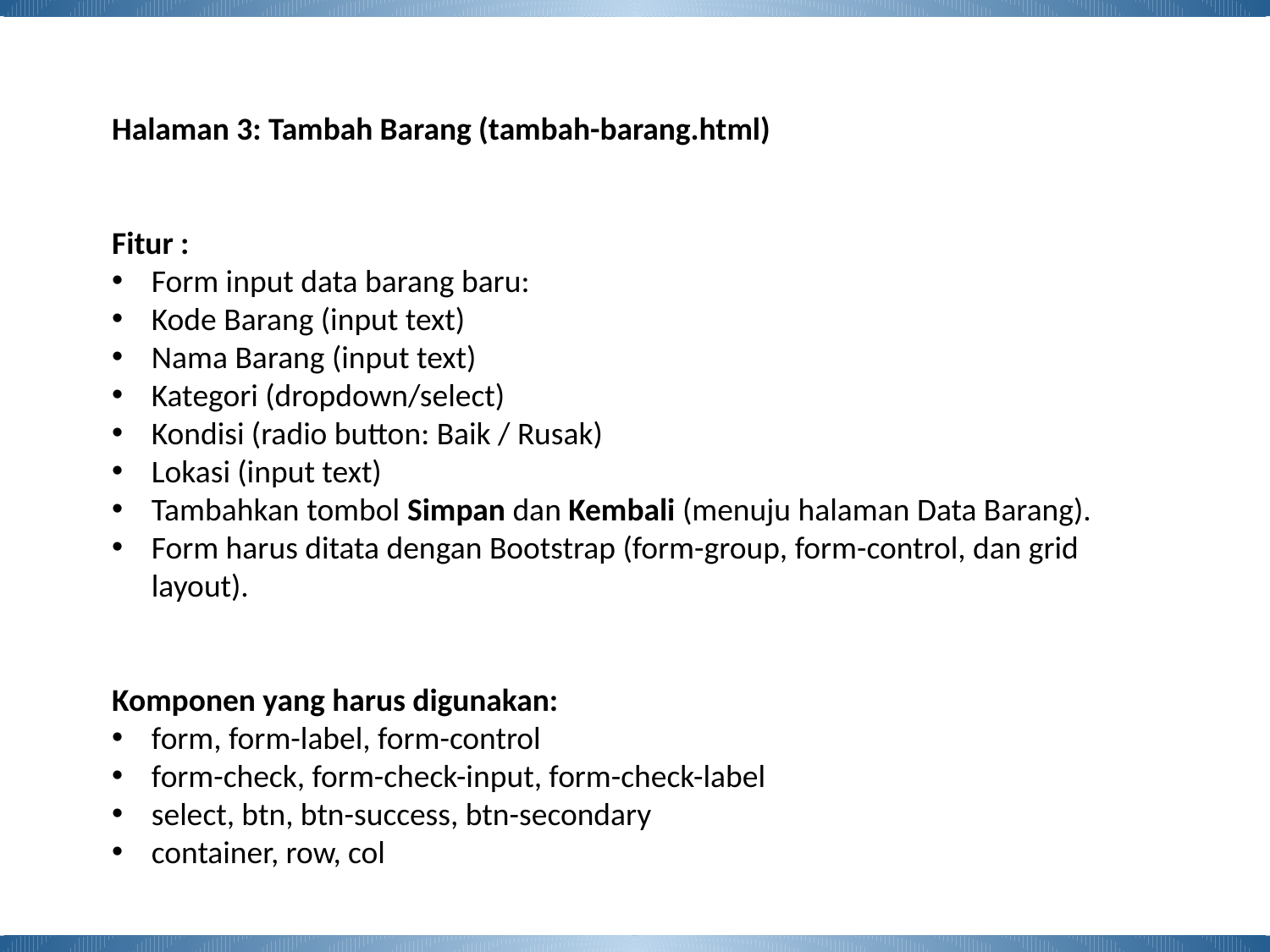

Halaman 3: Tambah Barang (tambah-barang.html)

Fitur :
Form input data barang baru:
Kode Barang (input text)
Nama Barang (input text)
Kategori (dropdown/select)
Kondisi (radio button: Baik / Rusak)
Lokasi (input text)
Tambahkan tombol Simpan dan Kembali (menuju halaman Data Barang).
Form harus ditata dengan Bootstrap (form-group, form-control, dan grid layout).

Komponen yang harus digunakan:
form, form-label, form-control
form-check, form-check-input, form-check-label
select, btn, btn-success, btn-secondary
container, row, col